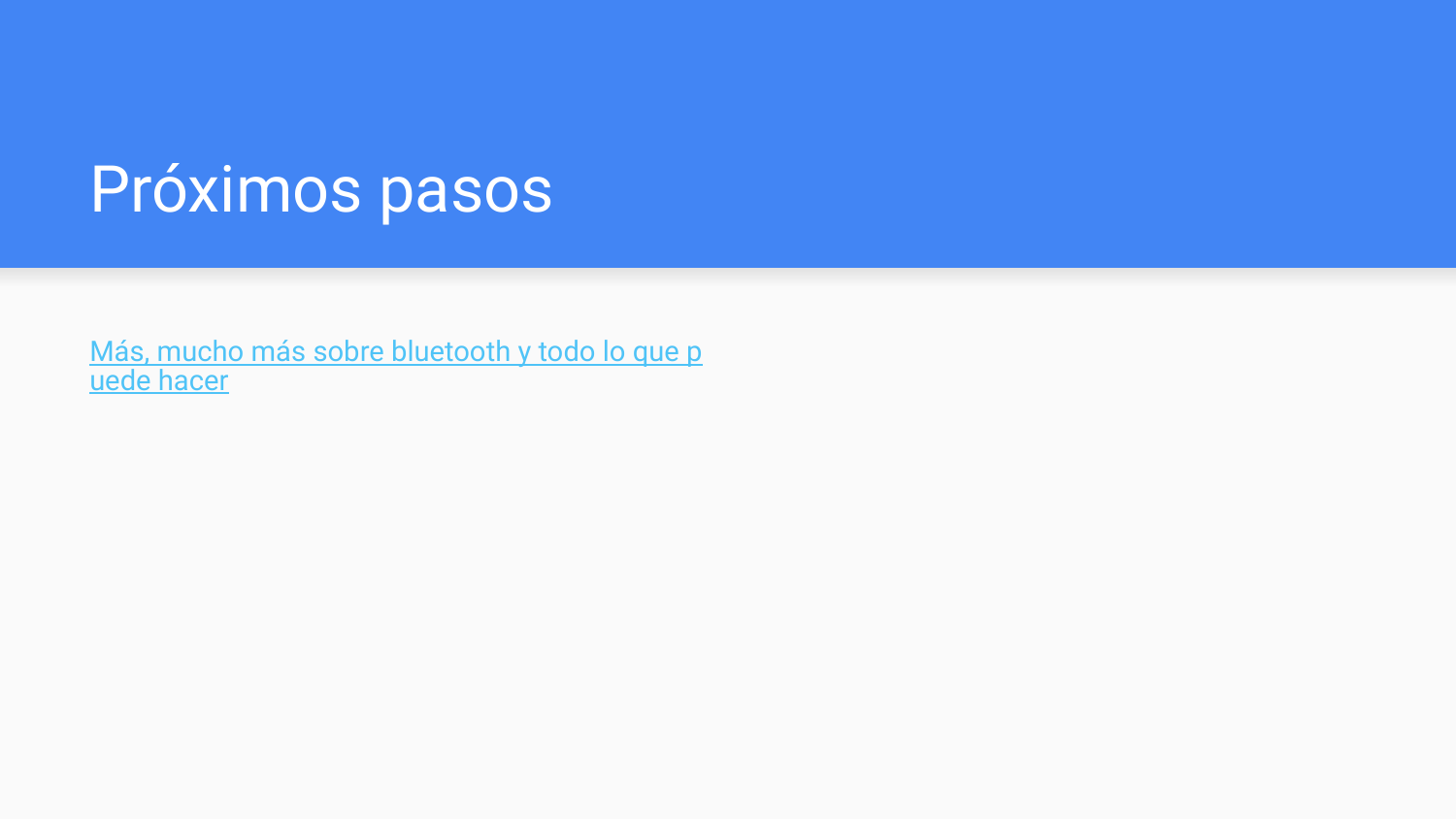

# Próximos pasos
Más, mucho más sobre bluetooth y todo lo que puede hacer